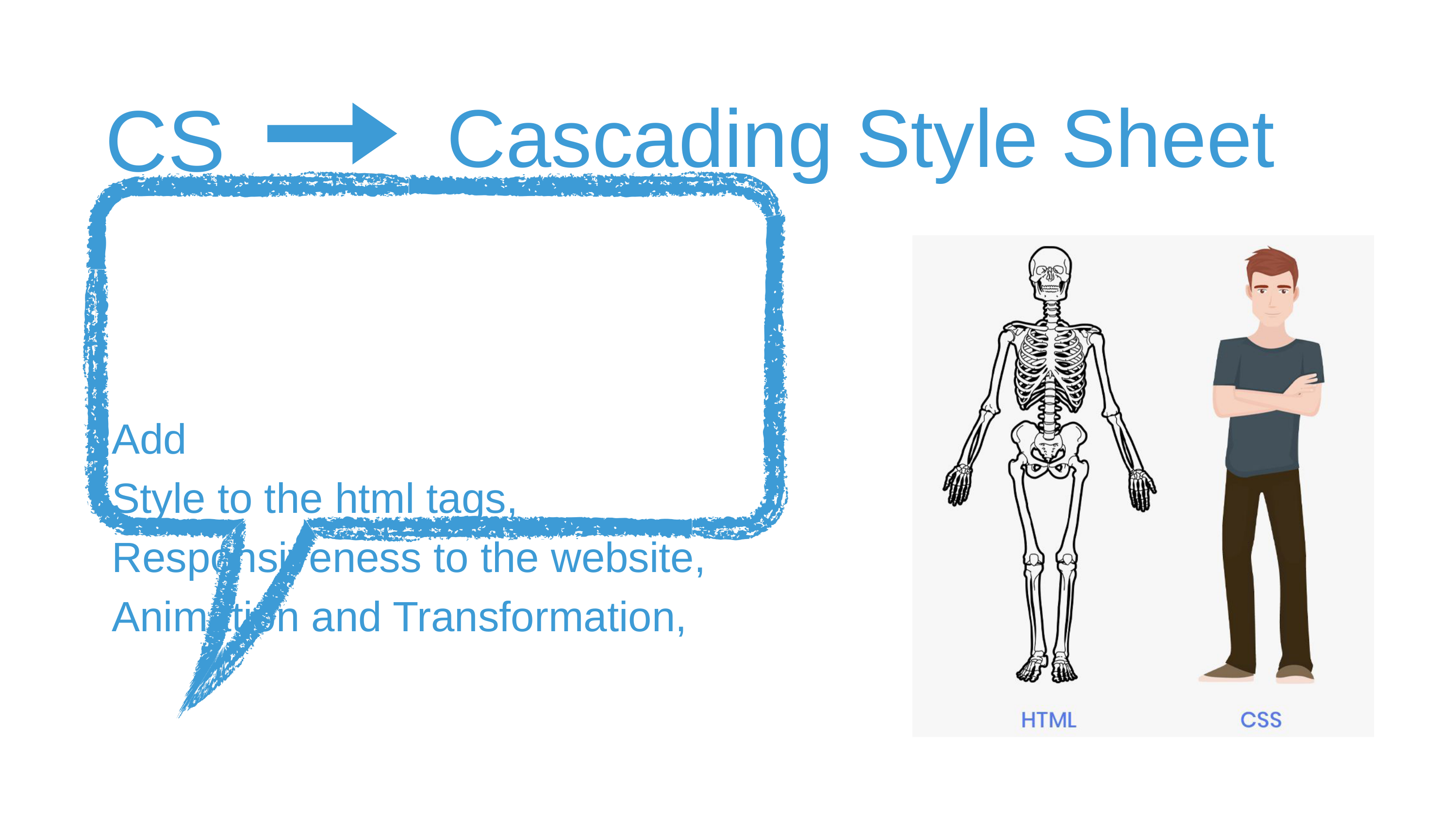

CSS
Cascading Style Sheet

Add
Style to the html tags,
Responsiveness to the website,
Animation and Transformation,